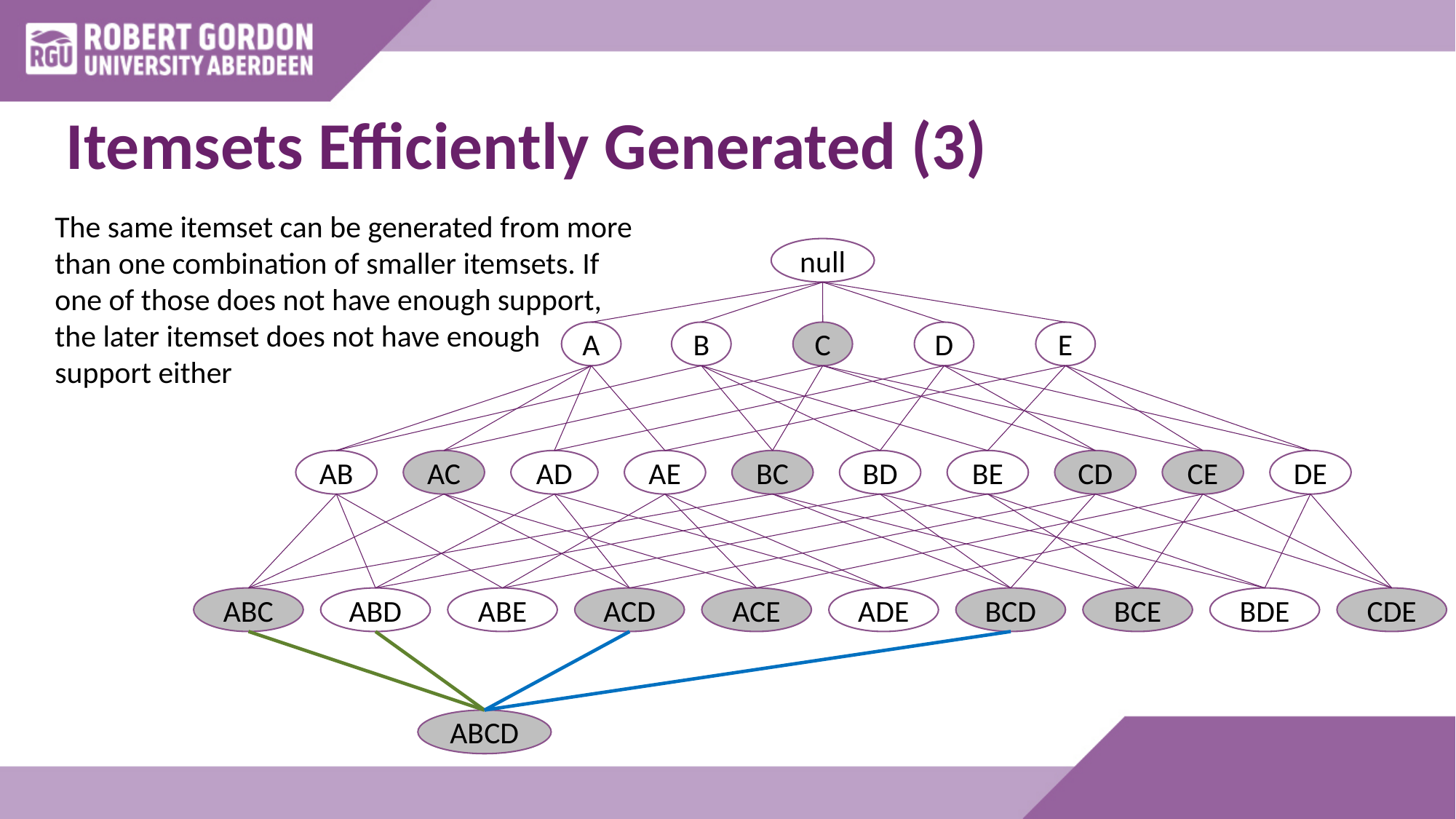

# Itemsets Efficiently Generated (3)
The same itemset can be generated from more than one combination of smaller itemsets. If one of those does not have enough support, the later itemset does not have enough support either
null
A
B
C
D
E
AB
AC
AD
AE
BC
BD
BE
CD
CE
DE
ABC
ABD
ABE
ACD
ACE
ADE
BCD
BCE
BDE
CDE
ABCD